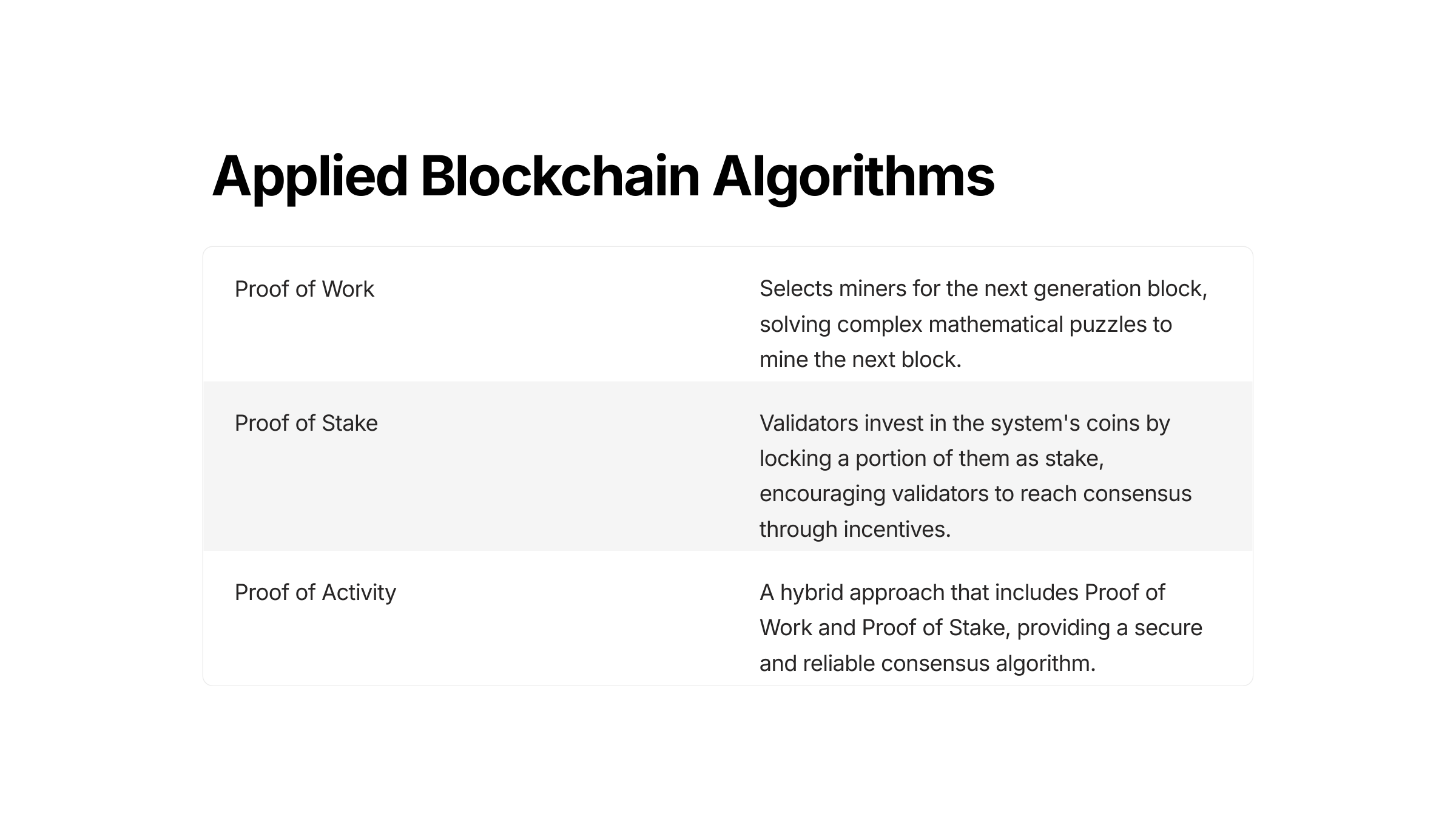

Applied Blockchain Algorithms

Proof of Work
Selects miners for the next generation block, solving complex mathematical puzzles to mine the next block.

Proof of Stake
Validators invest in the system's coins by locking a portion of them as stake, encouraging validators to reach consensus through incentives.

Proof of Activity
A hybrid approach that includes Proof of Work and Proof of Stake, providing a secure and reliable consensus algorithm.